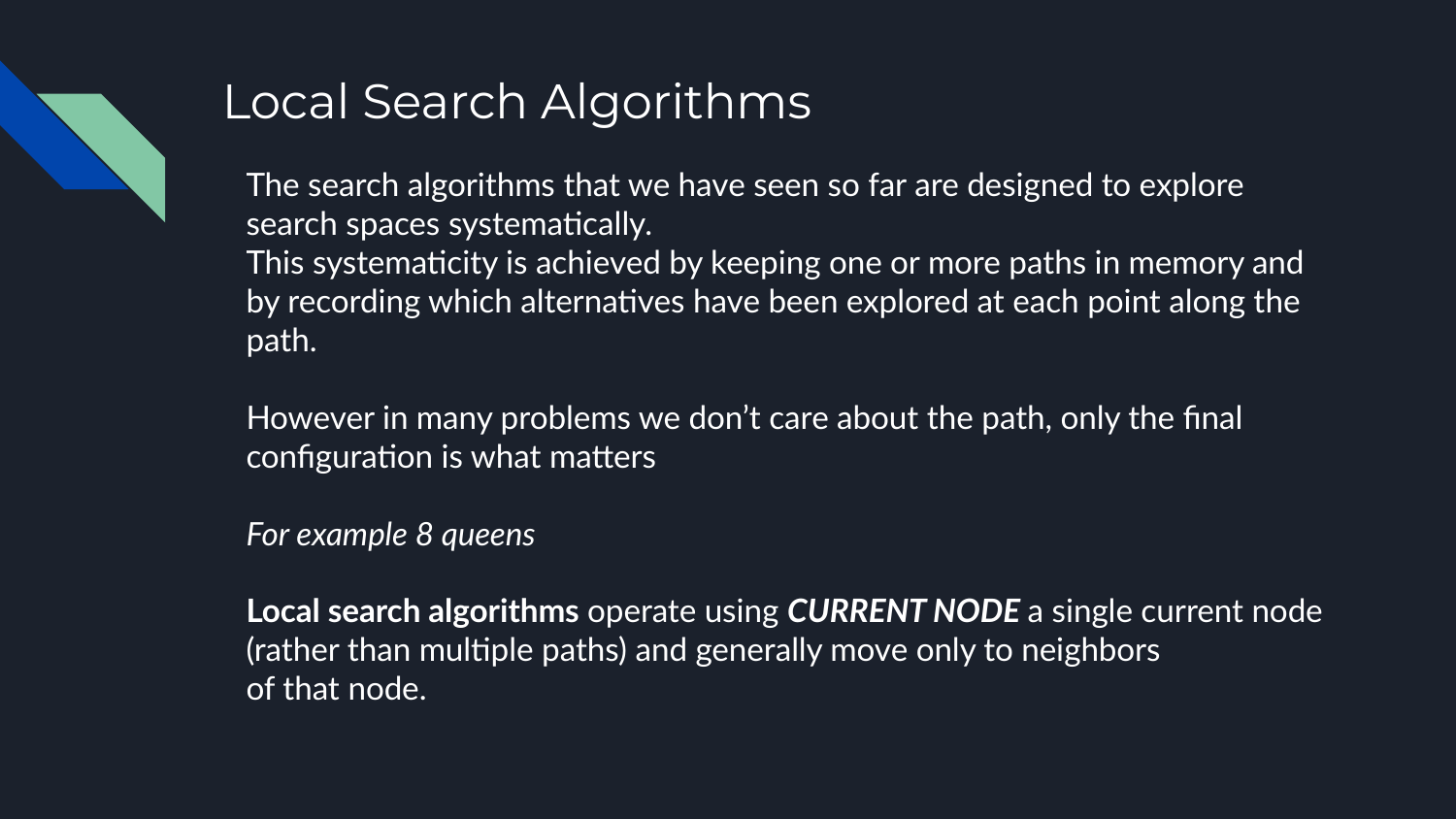

# Local Search Algorithms
The search algorithms that we have seen so far are designed to explore search spaces systematically.
This systematicity is achieved by keeping one or more paths in memory and by recording which alternatives have been explored at each point along the path.

However in many problems we don’t care about the path, only the final configuration is what matters

For example 8 queens

Local search algorithms operate using CURRENT NODE a single current node (rather than multiple paths) and generally move only to neighbors
of that node.